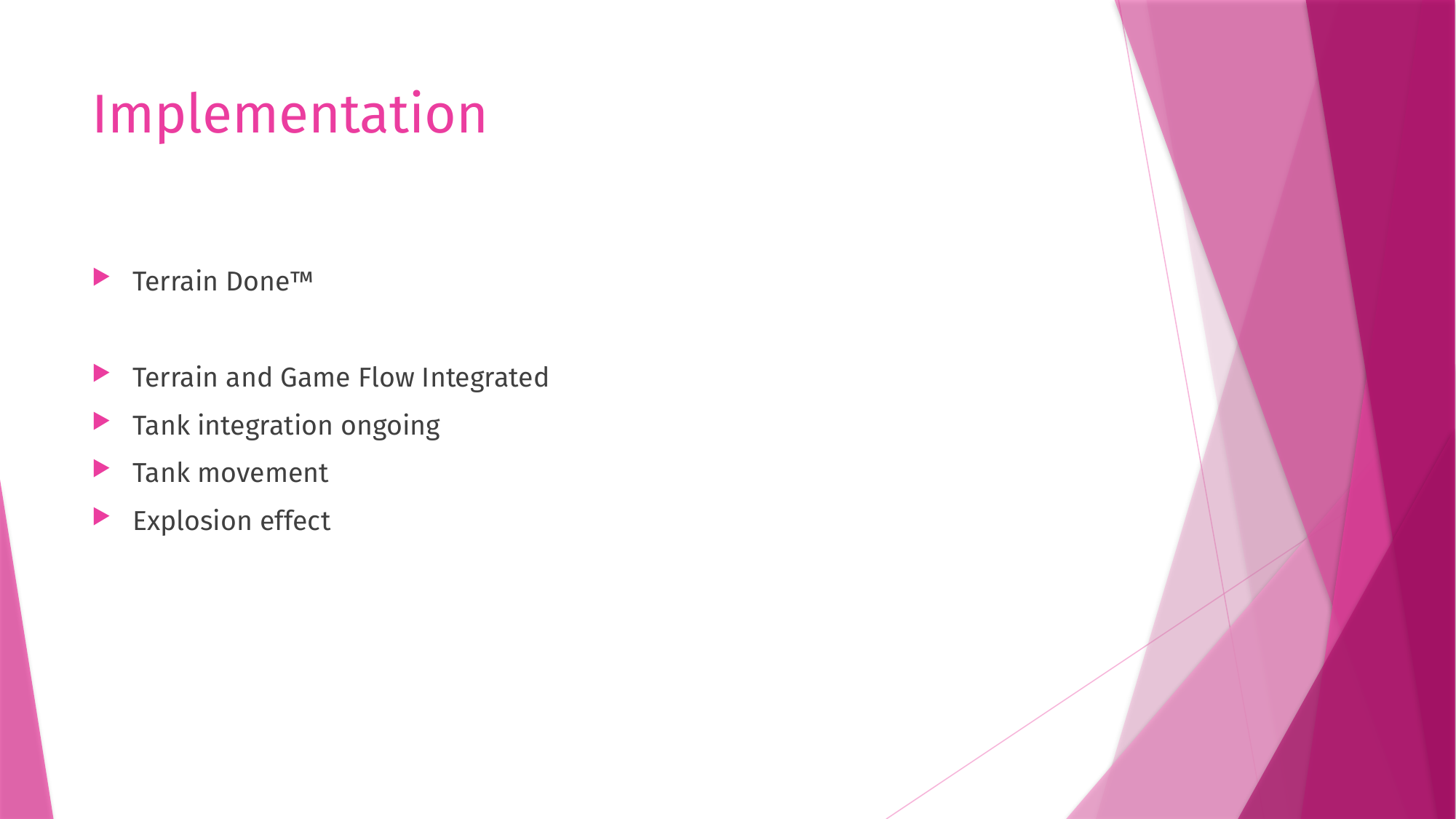

# Implementation
Terrain Done™

Terrain and Game Flow Integrated
Tank integration ongoing
Tank movement
Explosion effect